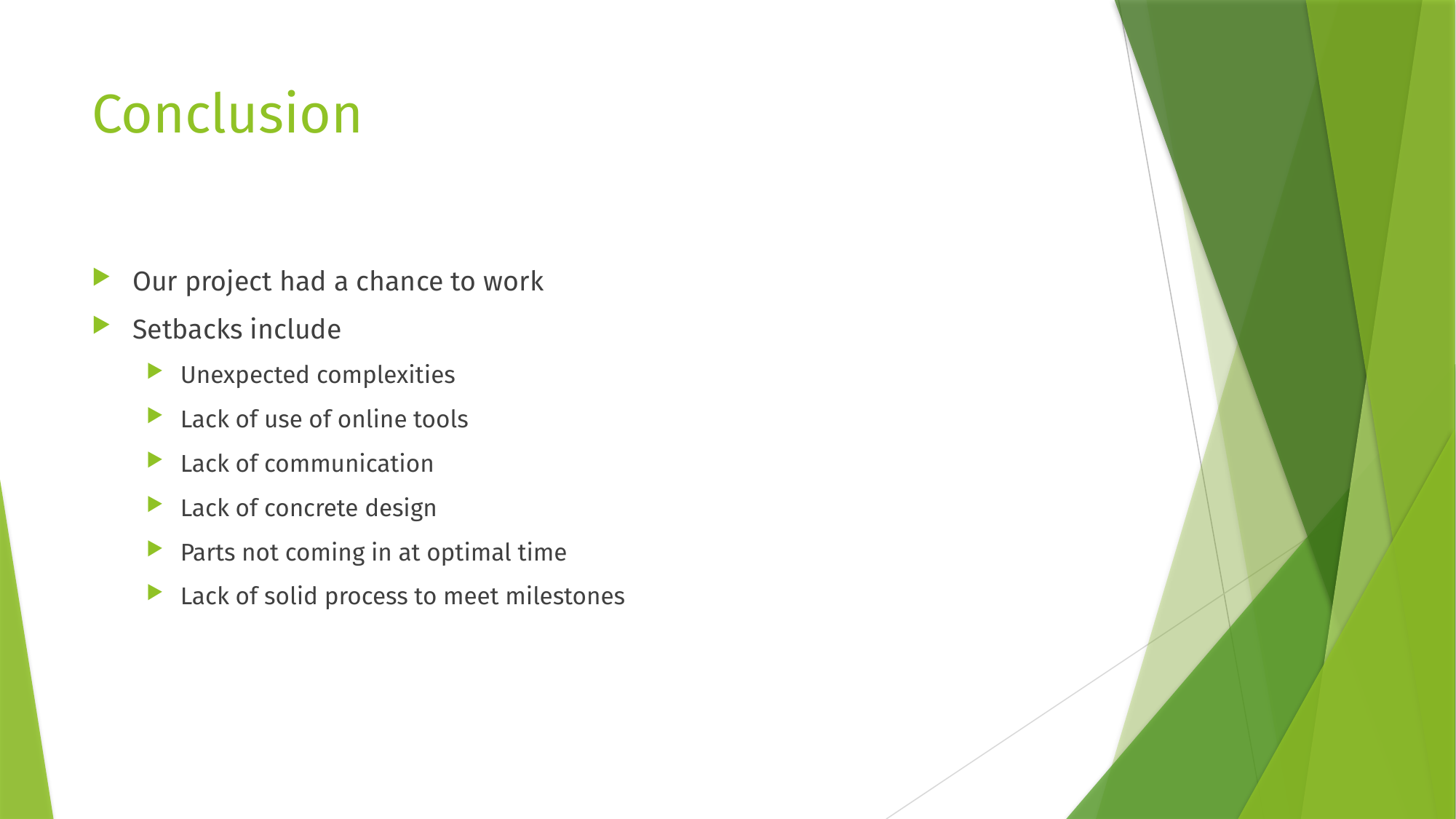

# Conclusion
Our project had a chance to work
Setbacks include
Unexpected complexities
Lack of use of online tools
Lack of communication
Lack of concrete design
Parts not coming in at optimal time
Lack of solid process to meet milestones